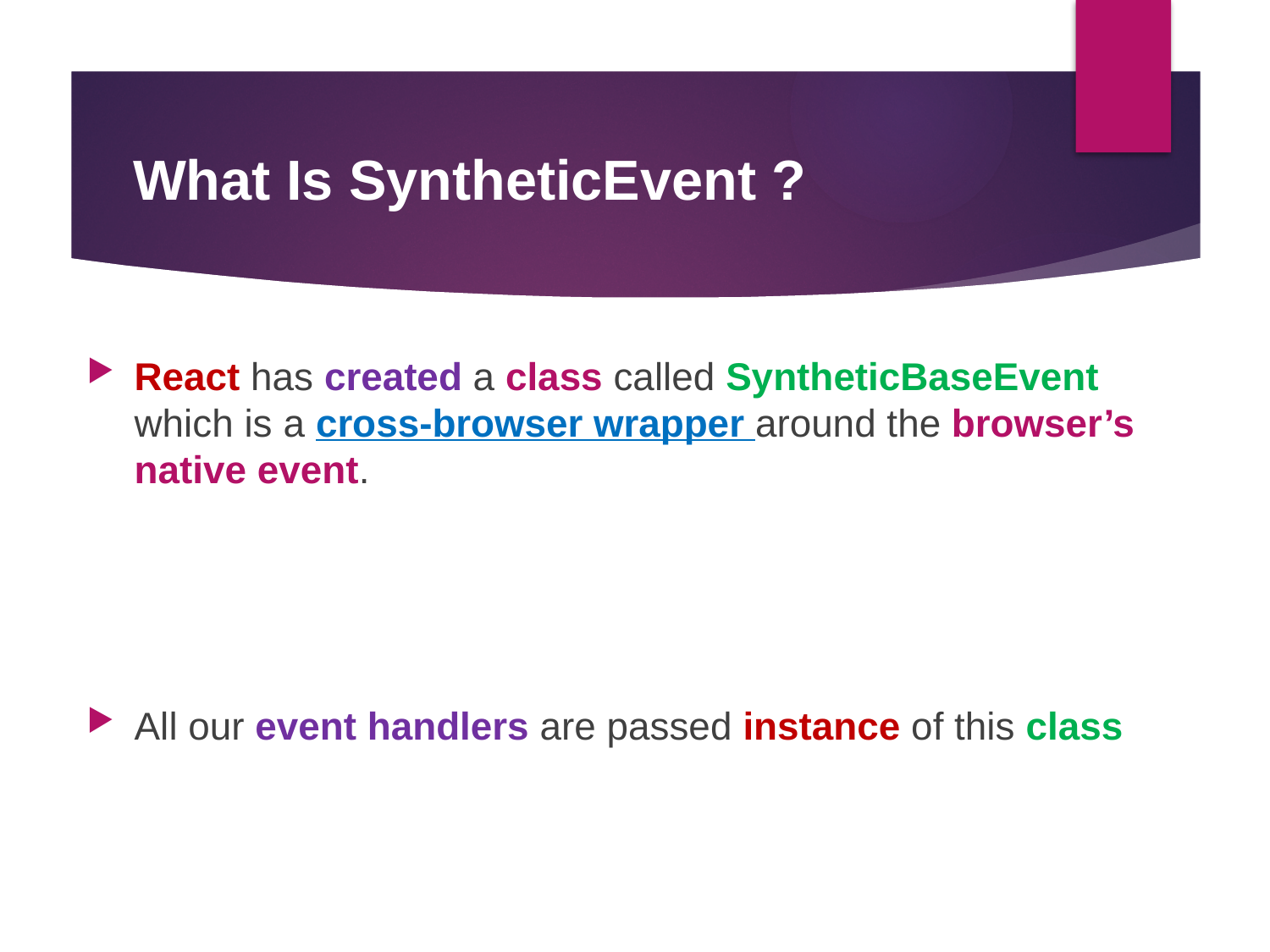

#
What Is SyntheticEvent ?
React has created a class called SyntheticBaseEvent which is a cross-browser wrapper around the browser’s native event.

All our event handlers are passed instance of this class